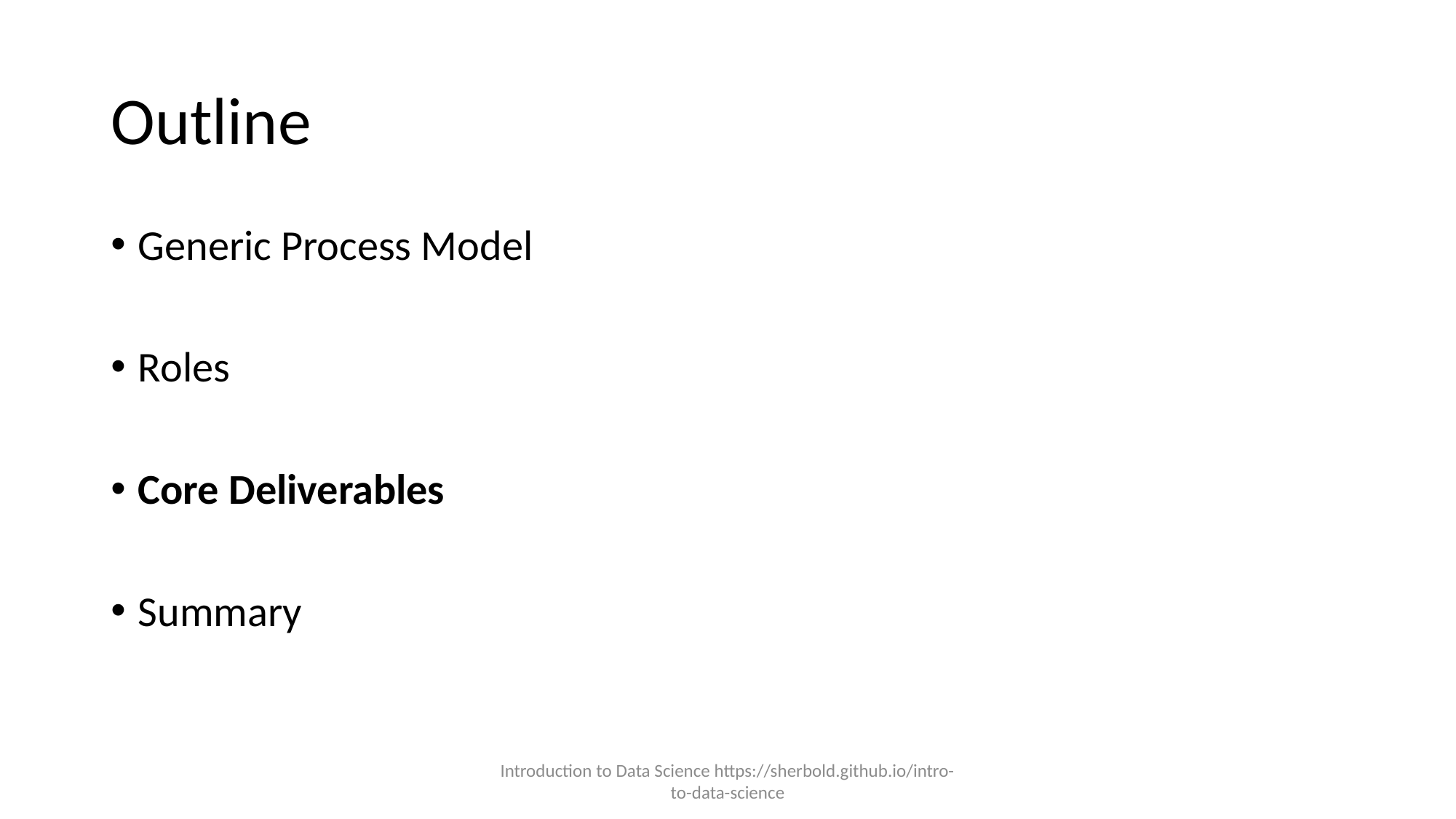

# Outline
Generic Process Model

Roles

Core Deliverables

Summary

Introduction to Data Science https://sherbold.github.io/intro-to-data-science